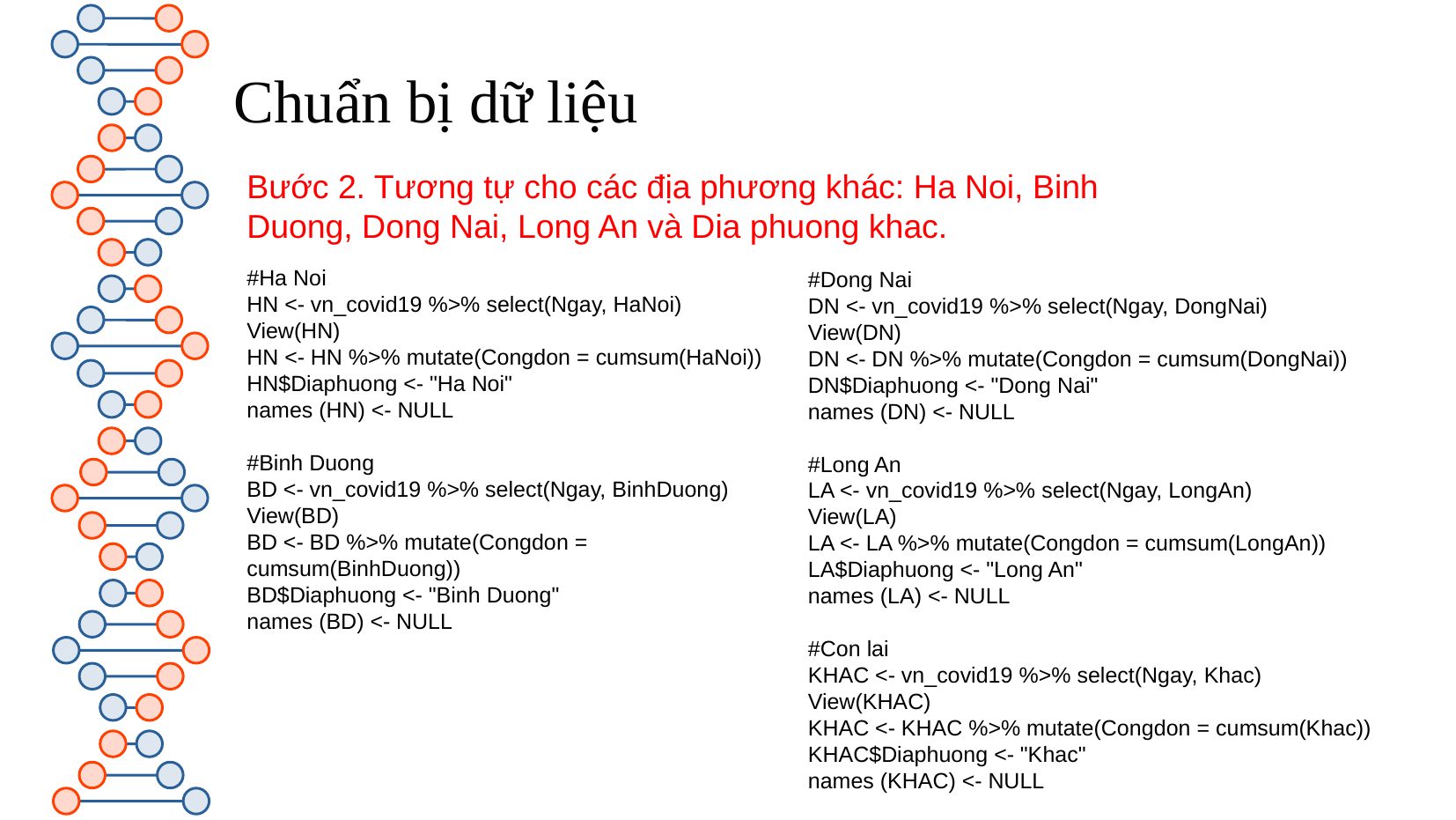

Chuẩn bị dữ liệu
Bước 2. Tương tự cho các địa phương khác: Ha Noi, Binh Duong, Dong Nai, Long An và Dia phuong khac.
#Ha Noi
HN <- vn_covid19 %>% select(Ngay, HaNoi)
View(HN)
HN <- HN %>% mutate(Congdon = cumsum(HaNoi))
HN$Diaphuong <- "Ha Noi"
names (HN) <- NULL

#Binh Duong
BD <- vn_covid19 %>% select(Ngay, BinhDuong)
View(BD)
BD <- BD %>% mutate(Congdon = cumsum(BinhDuong))
BD$Diaphuong <- "Binh Duong"
names (BD) <- NULL
#Dong Nai
DN <- vn_covid19 %>% select(Ngay, DongNai)
View(DN)
DN <- DN %>% mutate(Congdon = cumsum(DongNai))
DN$Diaphuong <- "Dong Nai"
names (DN) <- NULL

#Long An
LA <- vn_covid19 %>% select(Ngay, LongAn)
View(LA)
LA <- LA %>% mutate(Congdon = cumsum(LongAn))
LA$Diaphuong <- "Long An"
names (LA) <- NULL

#Con lai
KHAC <- vn_covid19 %>% select(Ngay, Khac)
View(KHAC)
KHAC <- KHAC %>% mutate(Congdon = cumsum(Khac))
KHAC$Diaphuong <- "Khac"
names (KHAC) <- NULL